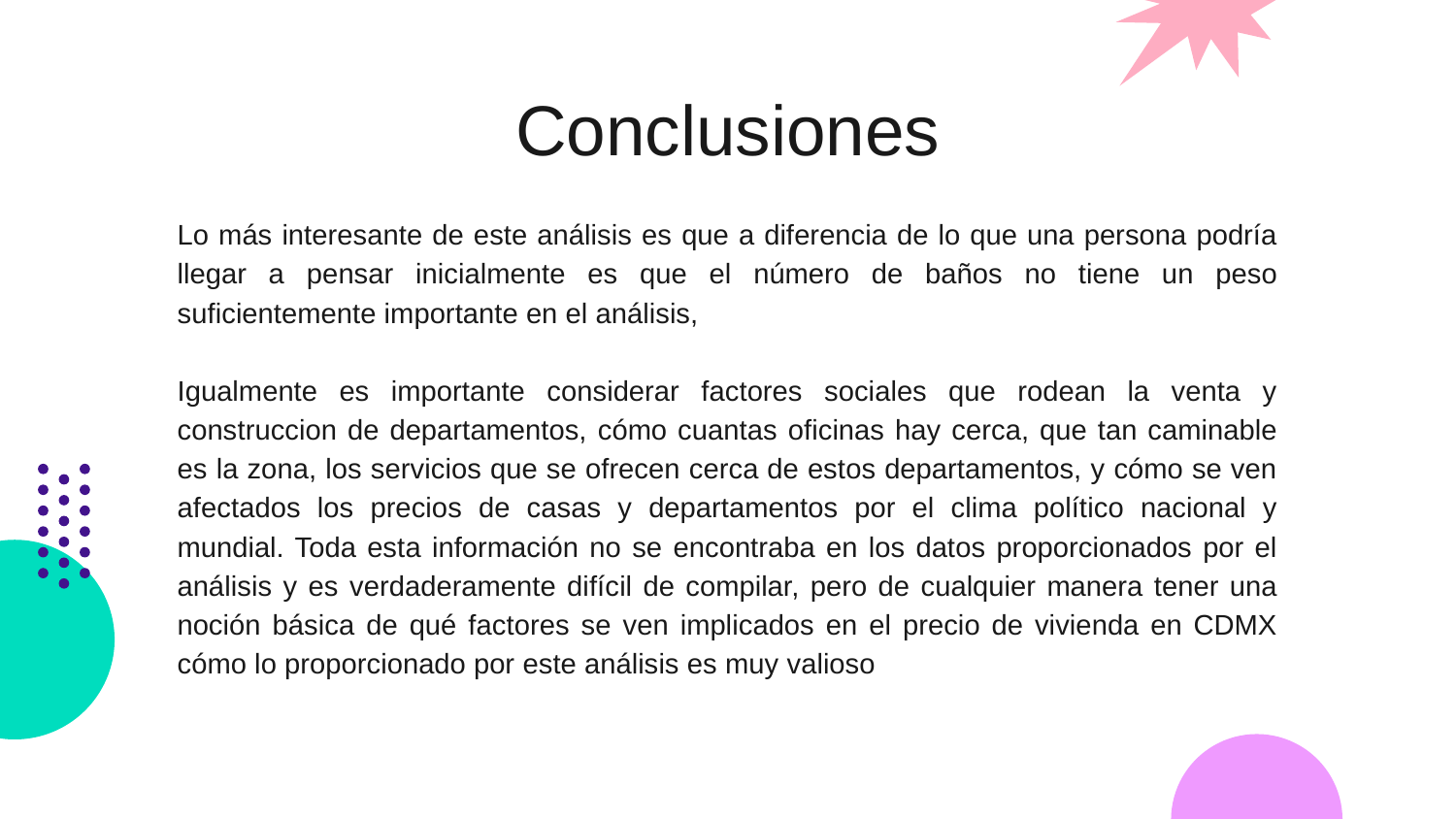

# Conclusiones
Lo más interesante de este análisis es que a diferencia de lo que una persona podría llegar a pensar inicialmente es que el número de baños no tiene un peso suficientemente importante en el análisis,

Igualmente es importante considerar factores sociales que rodean la venta y construccion de departamentos, cómo cuantas oficinas hay cerca, que tan caminable es la zona, los servicios que se ofrecen cerca de estos departamentos, y cómo se ven afectados los precios de casas y departamentos por el clima político nacional y mundial. Toda esta información no se encontraba en los datos proporcionados por el análisis y es verdaderamente difícil de compilar, pero de cualquier manera tener una noción básica de qué factores se ven implicados en el precio de vivienda en CDMX cómo lo proporcionado por este análisis es muy valioso